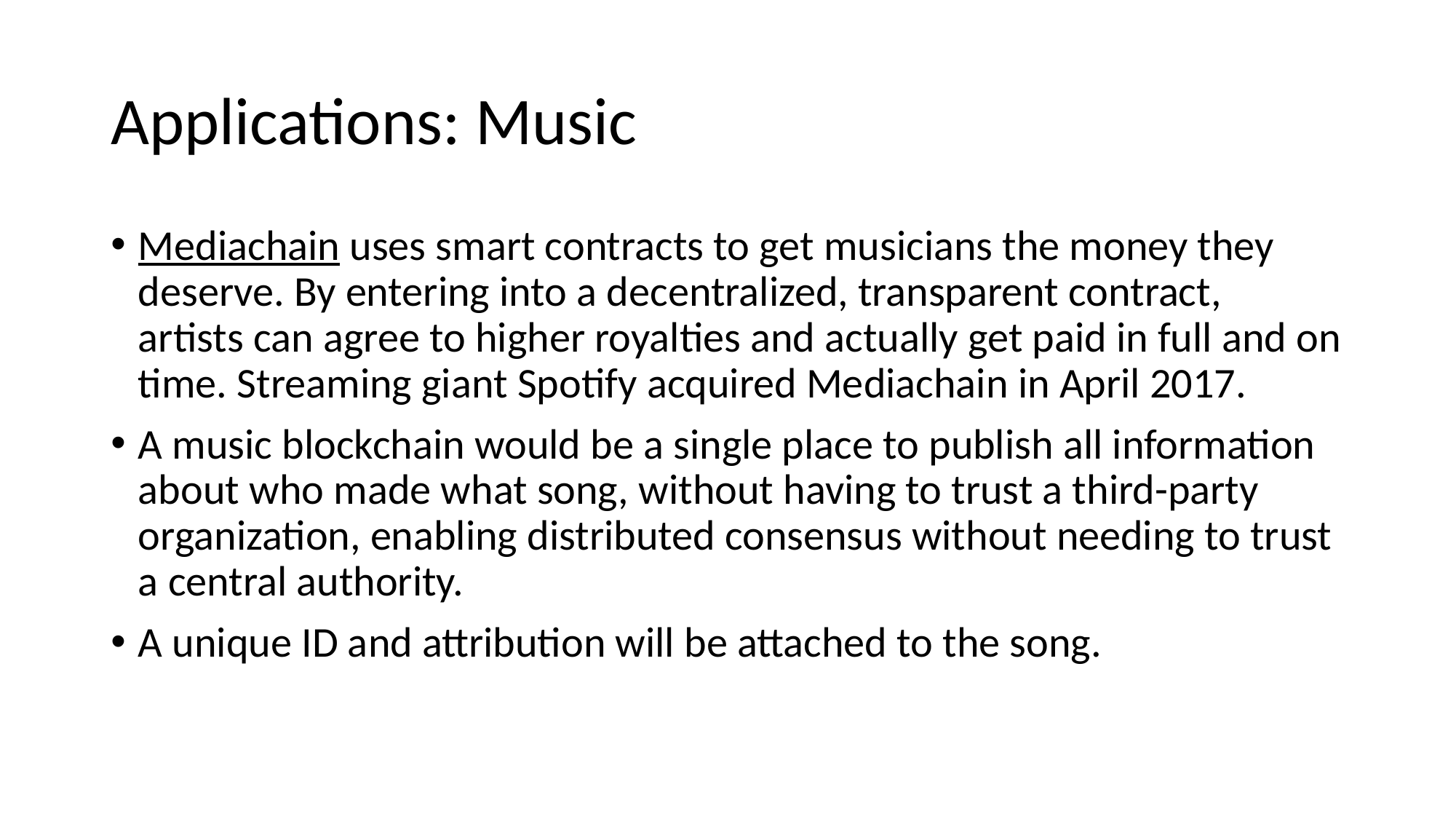

# Applications: Music
Mediachain uses smart contracts to get musicians the money they deserve. By entering into a decentralized, transparent contract, artists can agree to higher royalties and actually get paid in full and on time. Streaming giant Spotify acquired Mediachain in April 2017.
A music blockchain would be a single place to publish all information about who made what song, without having to trust a third-party organization, enabling distributed consensus without needing to trust a central authority.
A unique ID and attribution will be attached to the song.